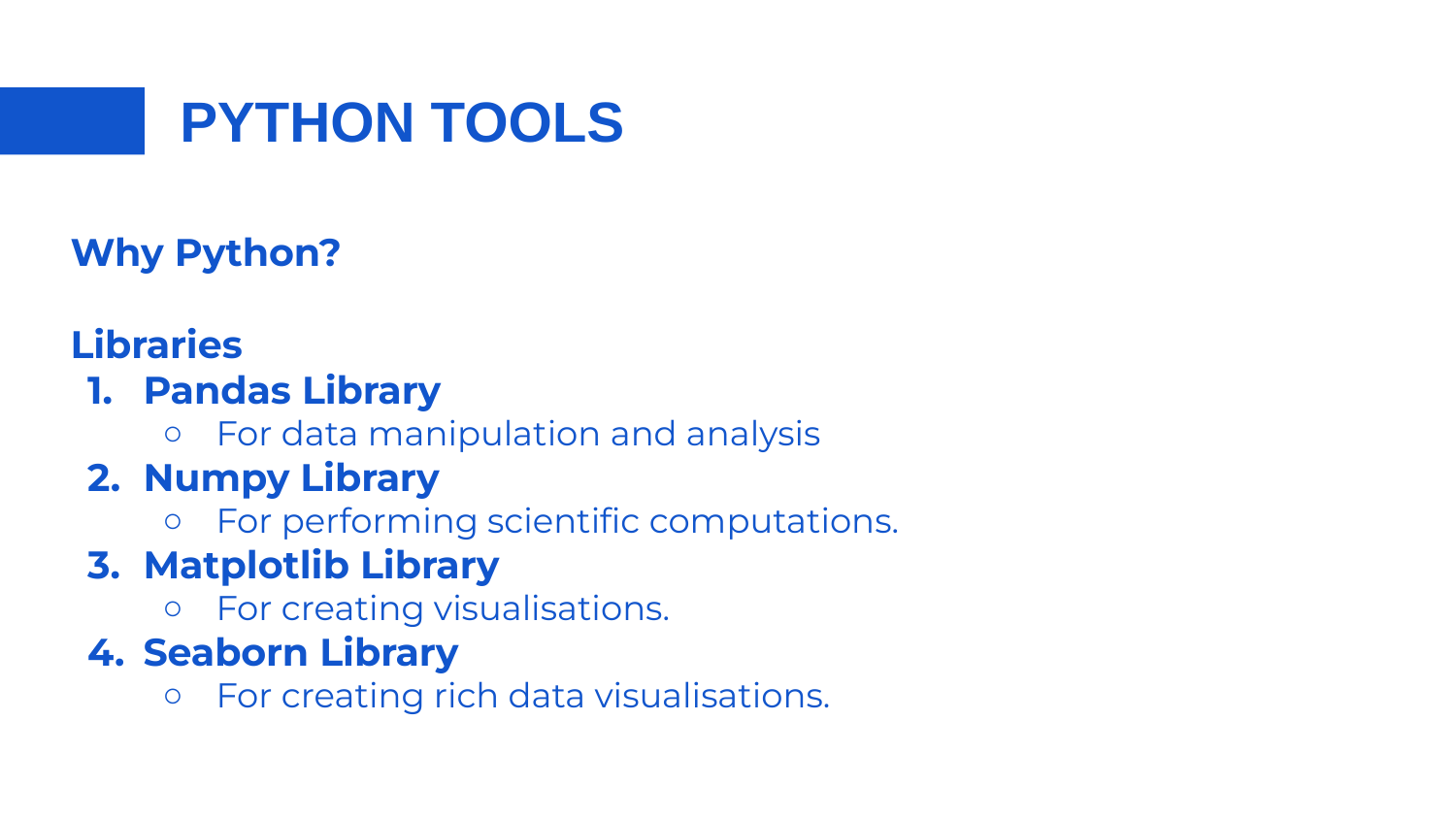

# PYTHON TOOLS

Why Python?

Libraries
Pandas Library
For data manipulation and analysis
Numpy Library
For performing scientific computations.
Matplotlib Library
For creating visualisations.
Seaborn Library
For creating rich data visualisations.